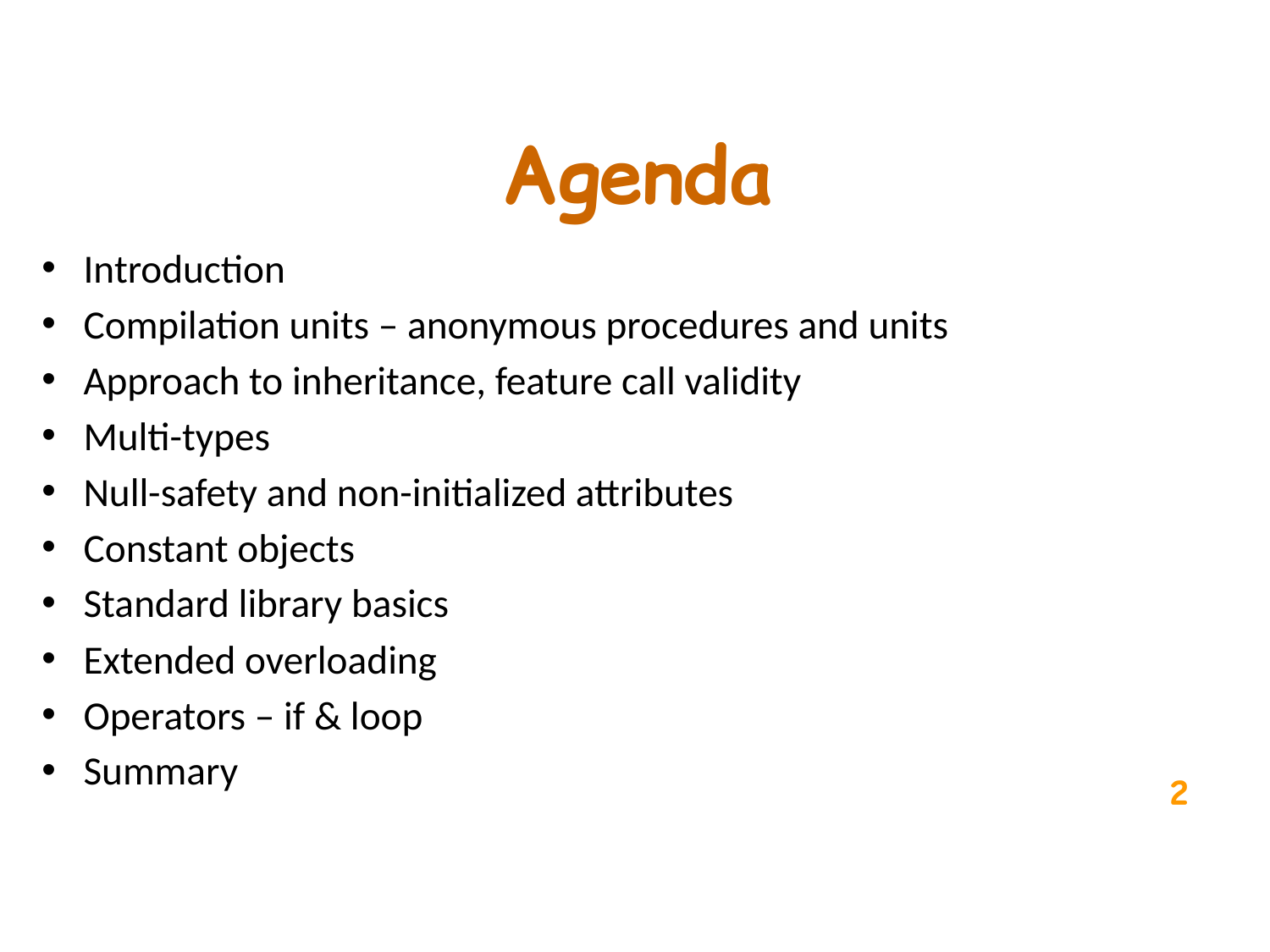

# Agenda
Introduction
Compilation units – anonymous procedures and units
Approach to inheritance, feature call validity
Multi-types
Null-safety and non-initialized attributes
Constant objects
Standard library basics
Extended overloading
Operators – if & loop
Summary
2